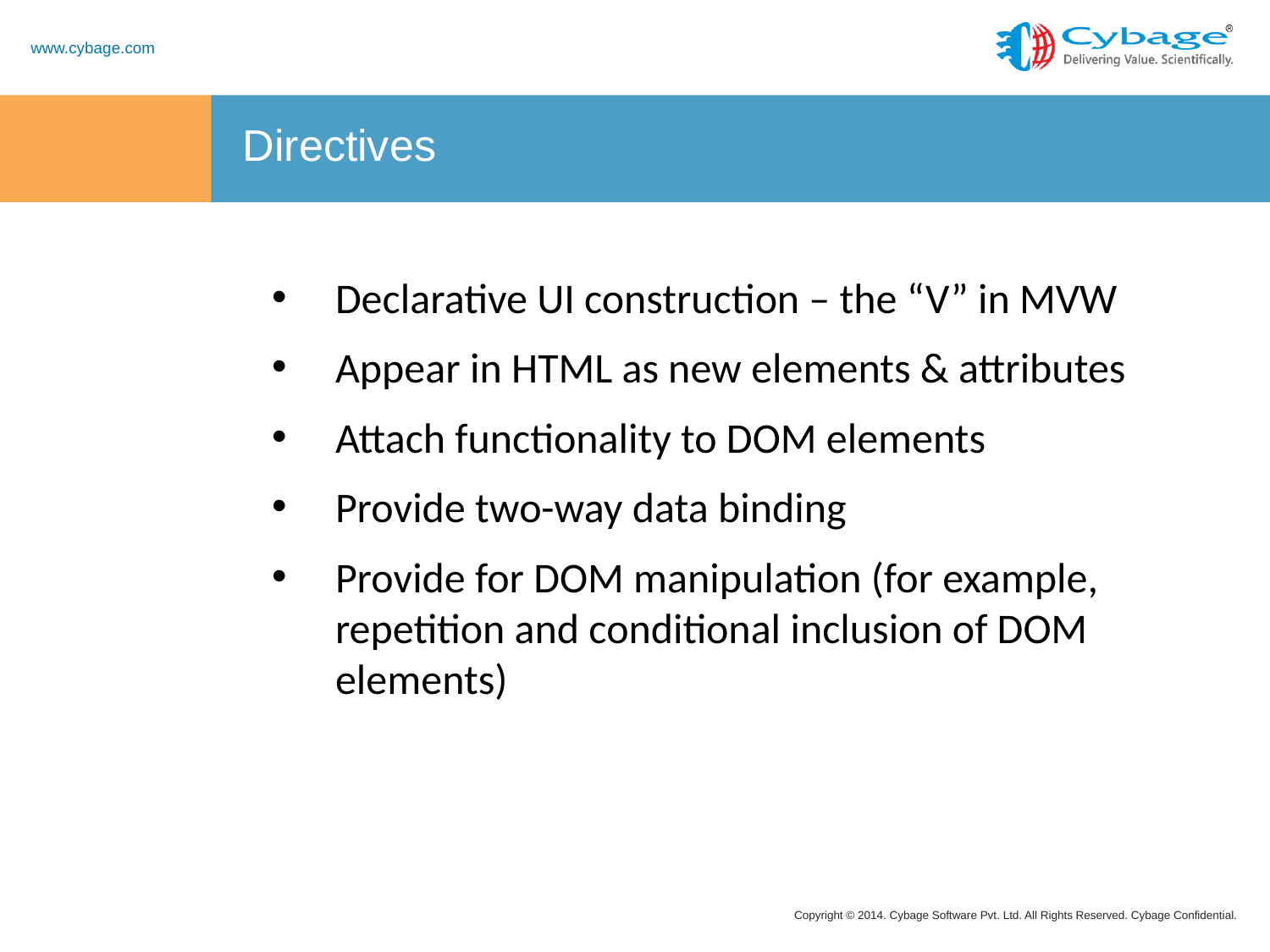

# Directives
Declarative UI construction – the “V” in MVW
Appear in HTML as new elements & attributes
Attach functionality to DOM elements
Provide two-way data binding
Provide for DOM manipulation (for example, repetition and conditional inclusion of DOM elements)